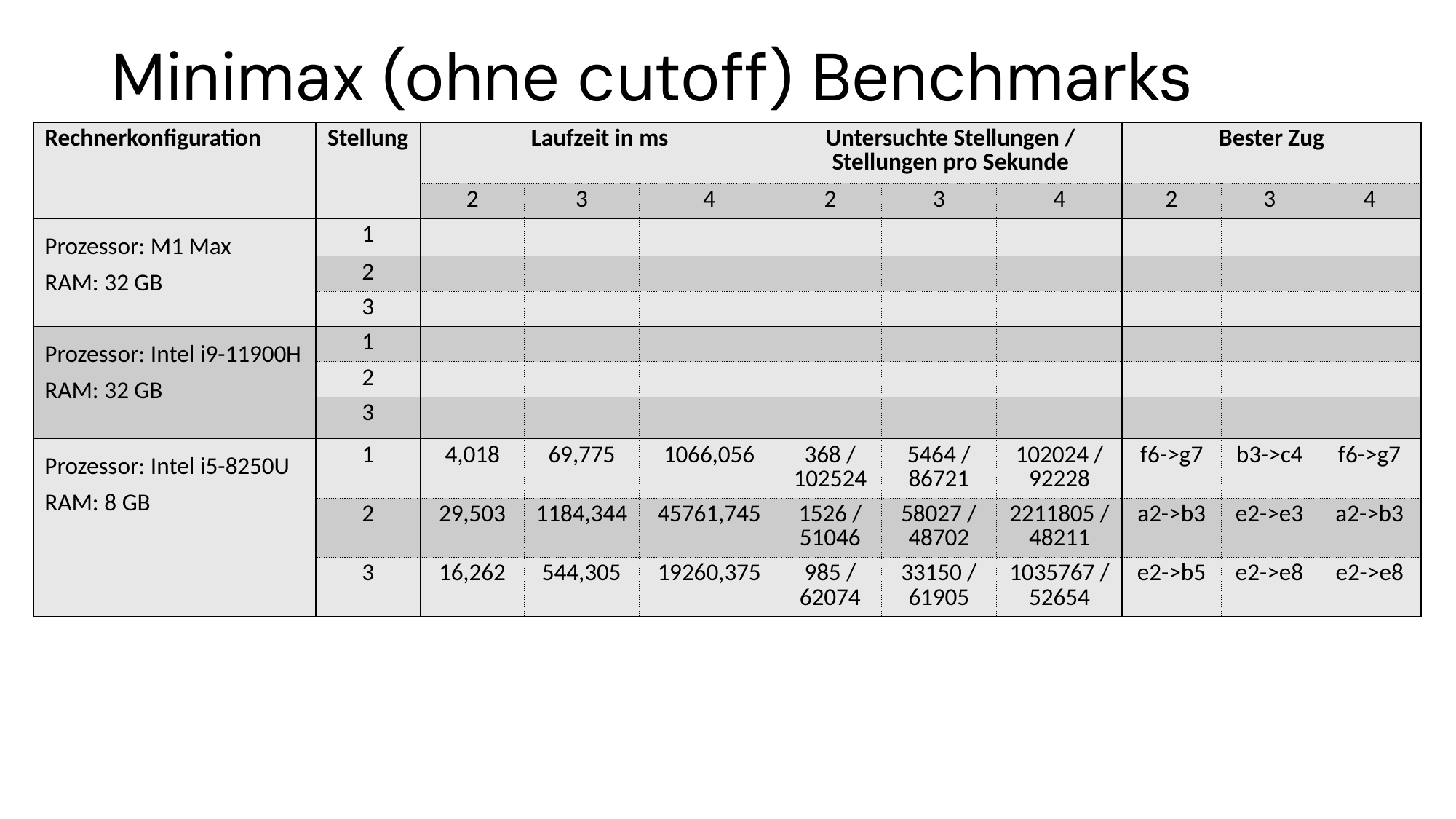

# Minimax (ohne cutoff) Benchmarks
| Rechnerkonfiguration | Stellung | Laufzeit in ms |  |  | Untersuchte Stellungen / Stellungen pro Sekunde |  |  | Bester Zug |  |  |
| --- | --- | --- | --- | --- | --- | --- | --- | --- | --- | --- |
|  |  | 2 | 3 | 4 | 2 | 3 | 4 | 2 | 3 | 4 |
| Prozessor: M1 Max RAM: 32 GB | 1 |  |  |  |  |  |  |  |  |  |
|  | 2 |  |  |  |  |  |  |  |  |  |
|  | 3 |  |  |  |  |  |  |  |  |  |
| Prozessor: Intel i9-11900H RAM: 32 GB | 1 |  |  |  |  |  |  |  |  |  |
|  | 2 |  |  |  |  |  |  |  |  |  |
|  | 3 |  |  |  |  |  |  |  |  |  |
| Prozessor: Intel i5-8250U RAM: 8 GB | 1 | 4,018 | 69,775 | 1066,056 | 368 / 102524 | 5464 / 86721 | 102024 / 92228 | f6->g7 | b3->c4 | f6->g7 |
|  | 2 | 29,503 | 1184,344 | 45761,745 | 1526 / 51046 | 58027 / 48702 | 2211805 / 48211 | a2->b3 | e2->e3 | a2->b3 |
|  | 3 | 16,262 | 544,305 | 19260,375 | 985 / 62074 | 33150 / 61905 | 1035767 / 52654 | e2->b5 | e2->e8 | e2->e8 |